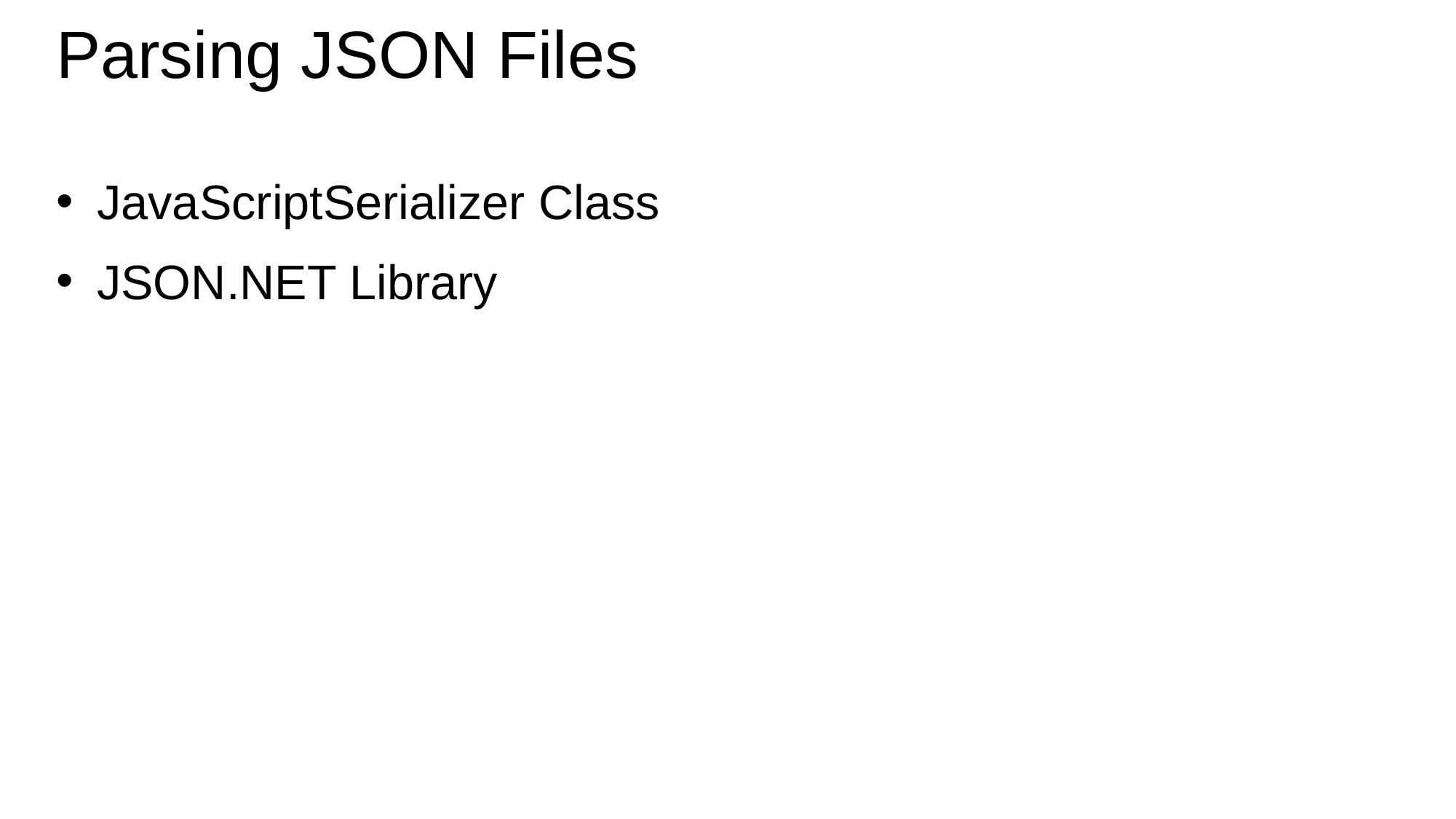

# Parsing JSON Files
JavaScriptSerializer Class
JSON.NET Library